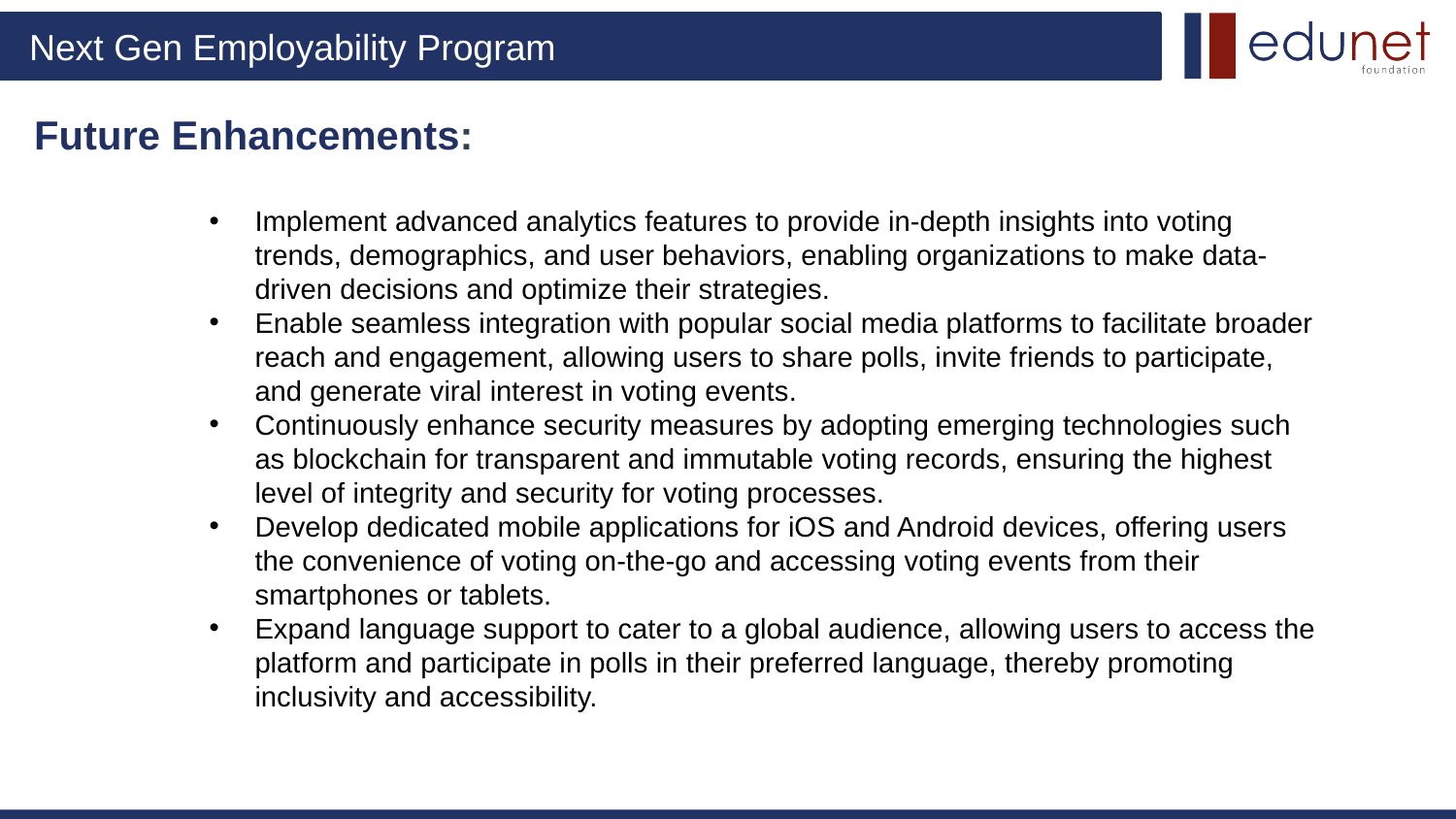

# Future Enhancements:
Implement advanced analytics features to provide in-depth insights into voting trends, demographics, and user behaviors, enabling organizations to make data-driven decisions and optimize their strategies.
Enable seamless integration with popular social media platforms to facilitate broader reach and engagement, allowing users to share polls, invite friends to participate, and generate viral interest in voting events.
Continuously enhance security measures by adopting emerging technologies such as blockchain for transparent and immutable voting records, ensuring the highest level of integrity and security for voting processes.
Develop dedicated mobile applications for iOS and Android devices, offering users the convenience of voting on-the-go and accessing voting events from their smartphones or tablets.
Expand language support to cater to a global audience, allowing users to access the platform and participate in polls in their preferred language, thereby promoting inclusivity and accessibility.